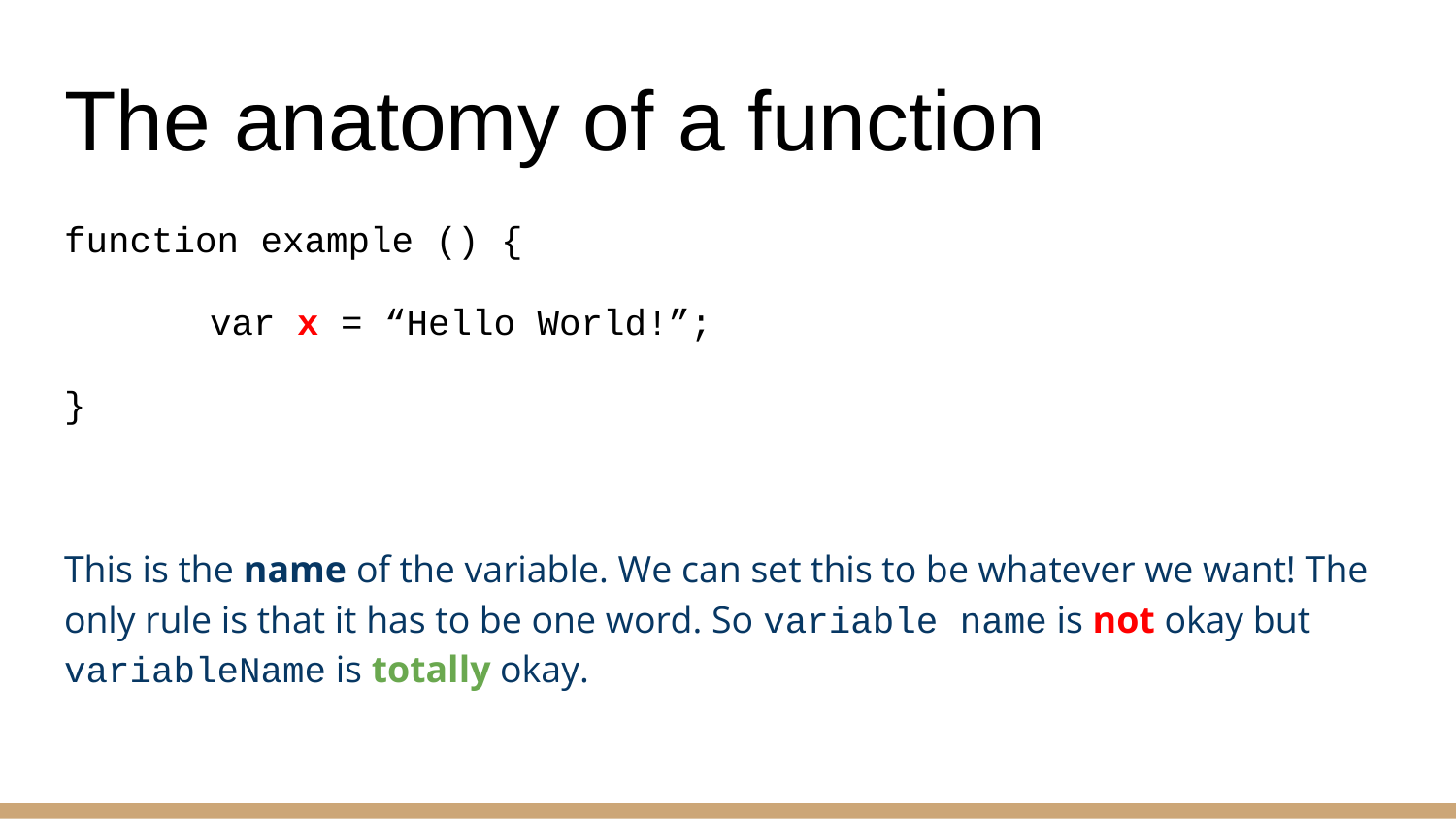

# The anatomy of a function
function example () {
	var x = “Hello World!”;
}

This is the name of the variable. We can set this to be whatever we want! The only rule is that it has to be one word. So variable name is not okay but variableName is totally okay.